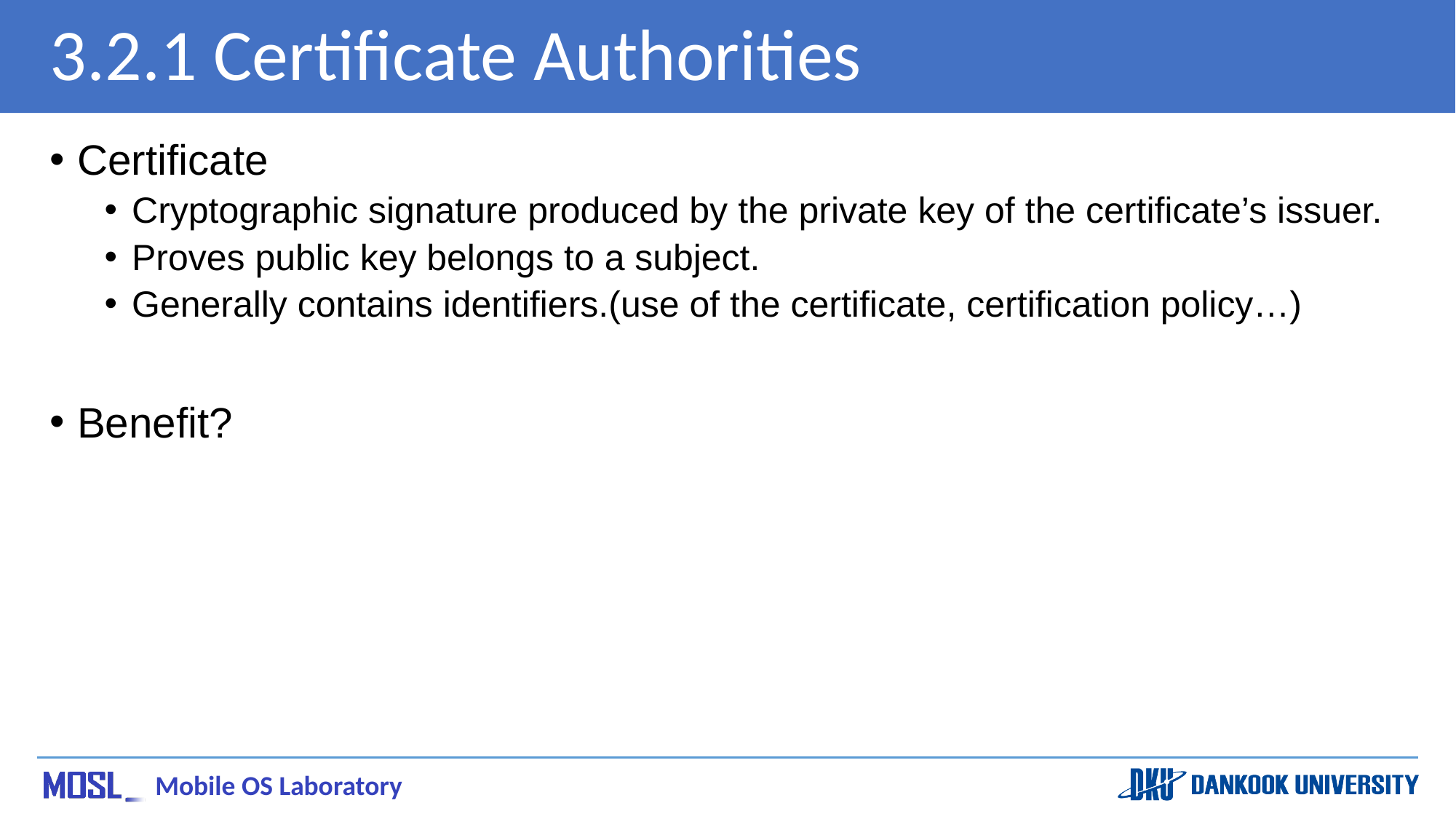

# 3.2.1 Certificate Authorities
Certificate
Cryptographic signature produced by the private key of the certiﬁcate’s issuer.
Proves public key belongs to a subject.
Generally contains identiﬁers.(use of the certiﬁcate, certiﬁcation policy…)

Benefit?